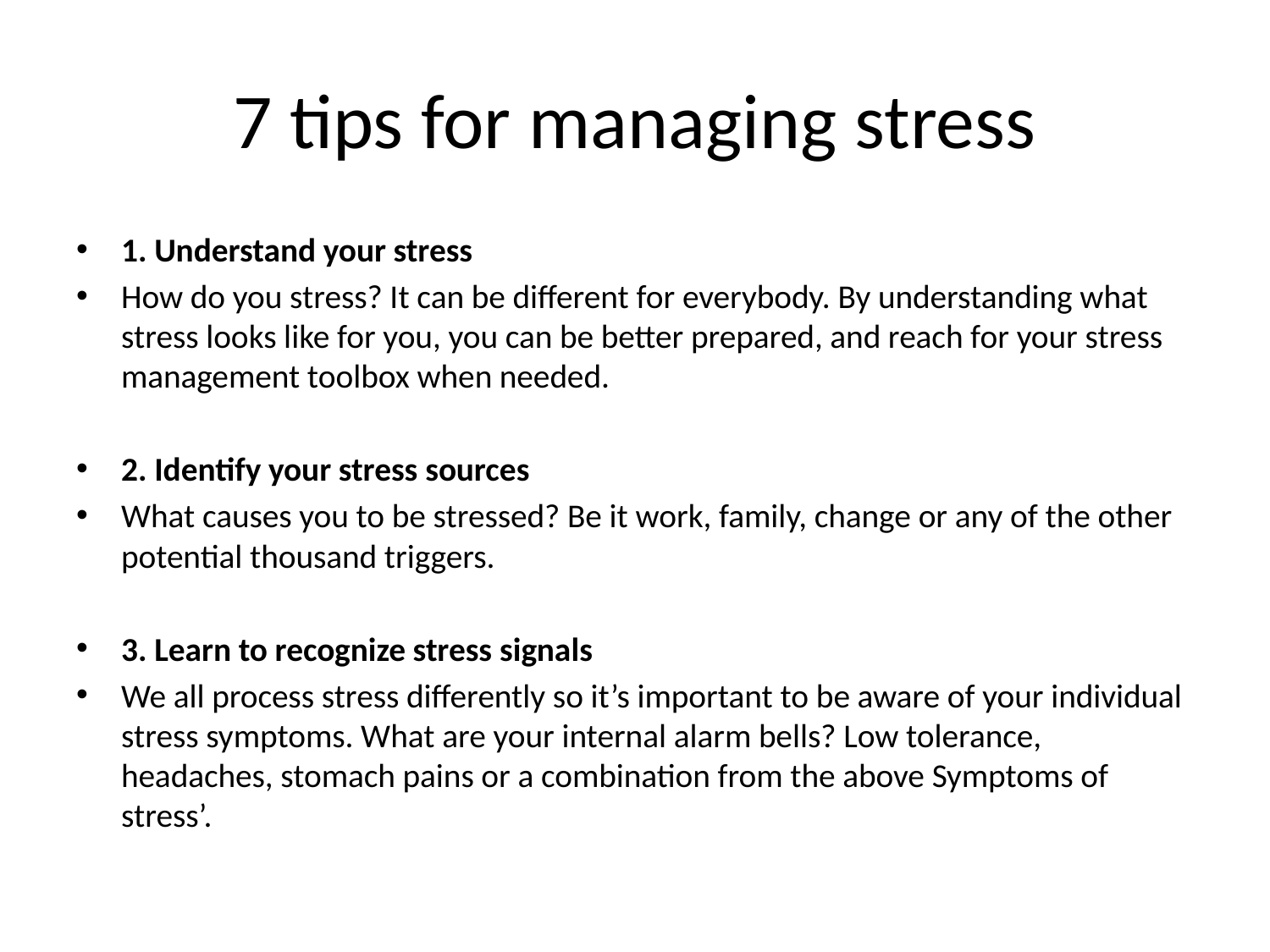

# 7 tips for managing stress
1. Understand your stress
How do you stress? It can be different for everybody. By understanding what stress looks like for you, you can be better prepared, and reach for your stress management toolbox when needed.

2. Identify your stress sources
What causes you to be stressed? Be it work, family, change or any of the other potential thousand triggers.

3. Learn to recognize stress signals
We all process stress differently so it’s important to be aware of your individual stress symptoms. What are your internal alarm bells? Low tolerance, headaches, stomach pains or a combination from the above Symptoms of stress’.